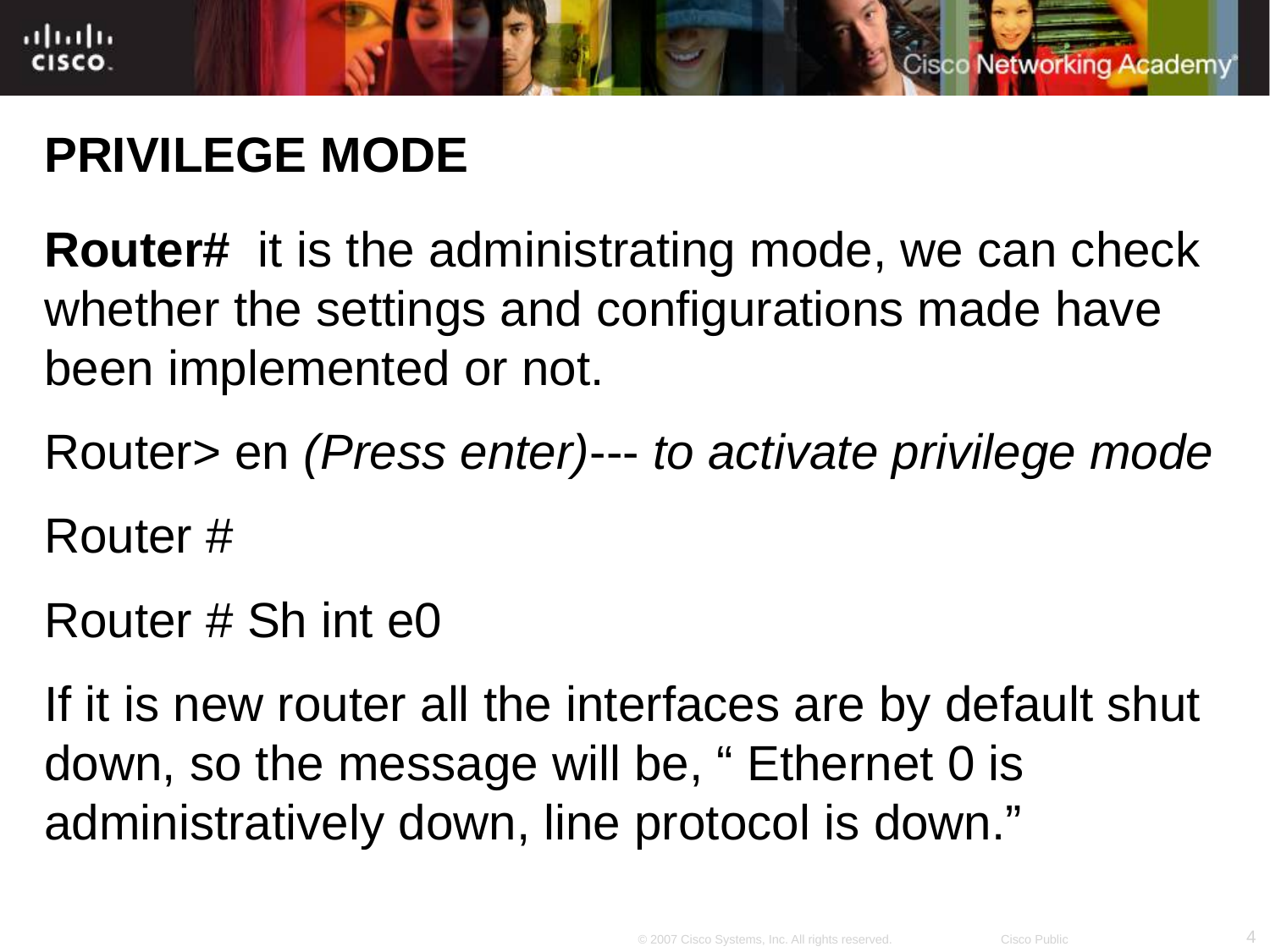

PRIVILEGE MODE
Router#  it is the administrating mode, we can check whether the settings and configurations made have been implemented or not.
Router> en (Press enter)--- to activate privilege mode
Router #
Router # Sh int e0
If it is new router all the interfaces are by default shut down, so the message will be, “ Ethernet 0 is administratively down, line protocol is down.”